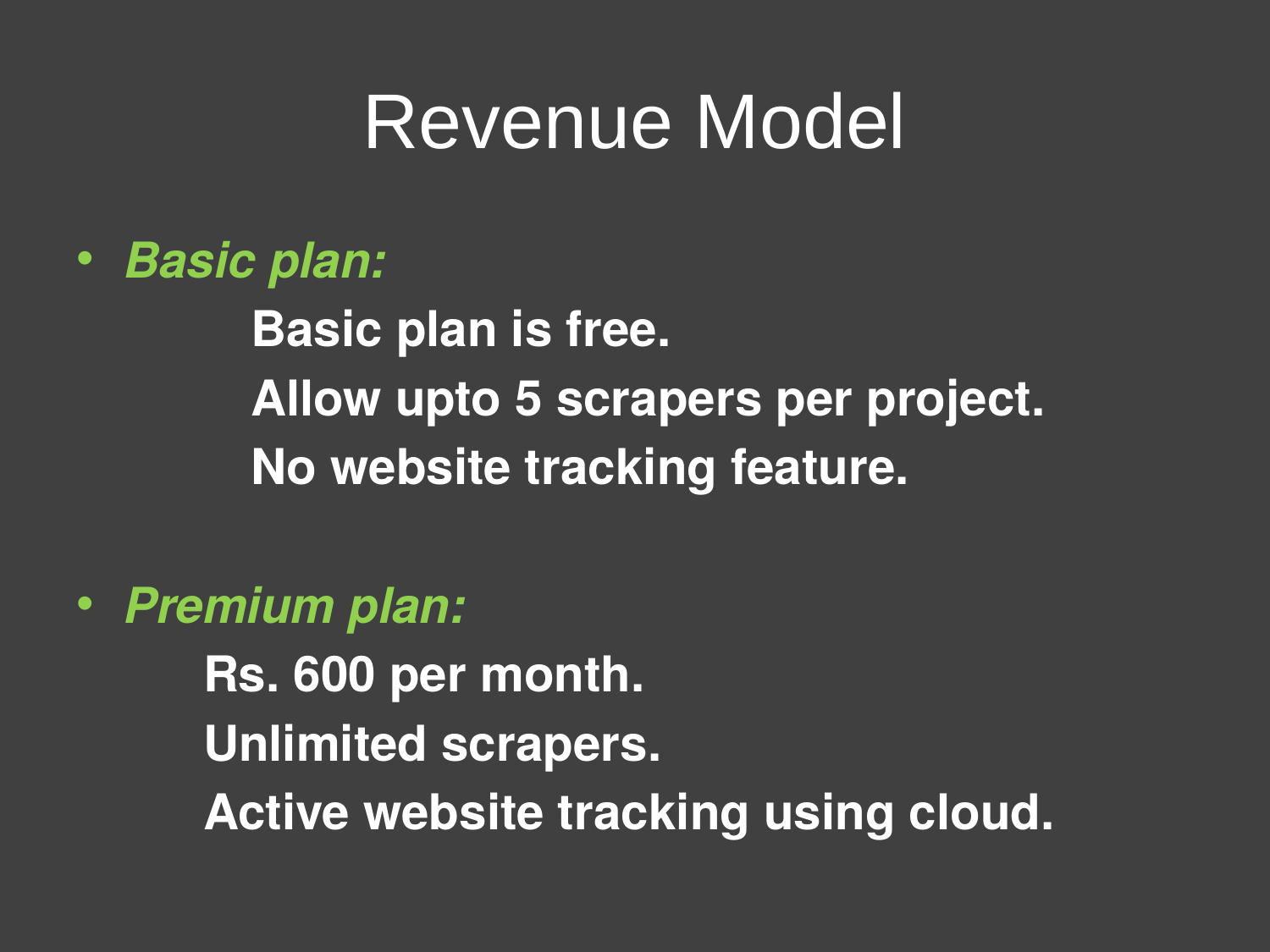

# Revenue Model
Basic plan:
		Basic plan is free.
		Allow upto 5 scrapers per project.
		No website tracking feature.

Premium plan:
Rs. 600 per month.
Unlimited scrapers.
Active website tracking using cloud.